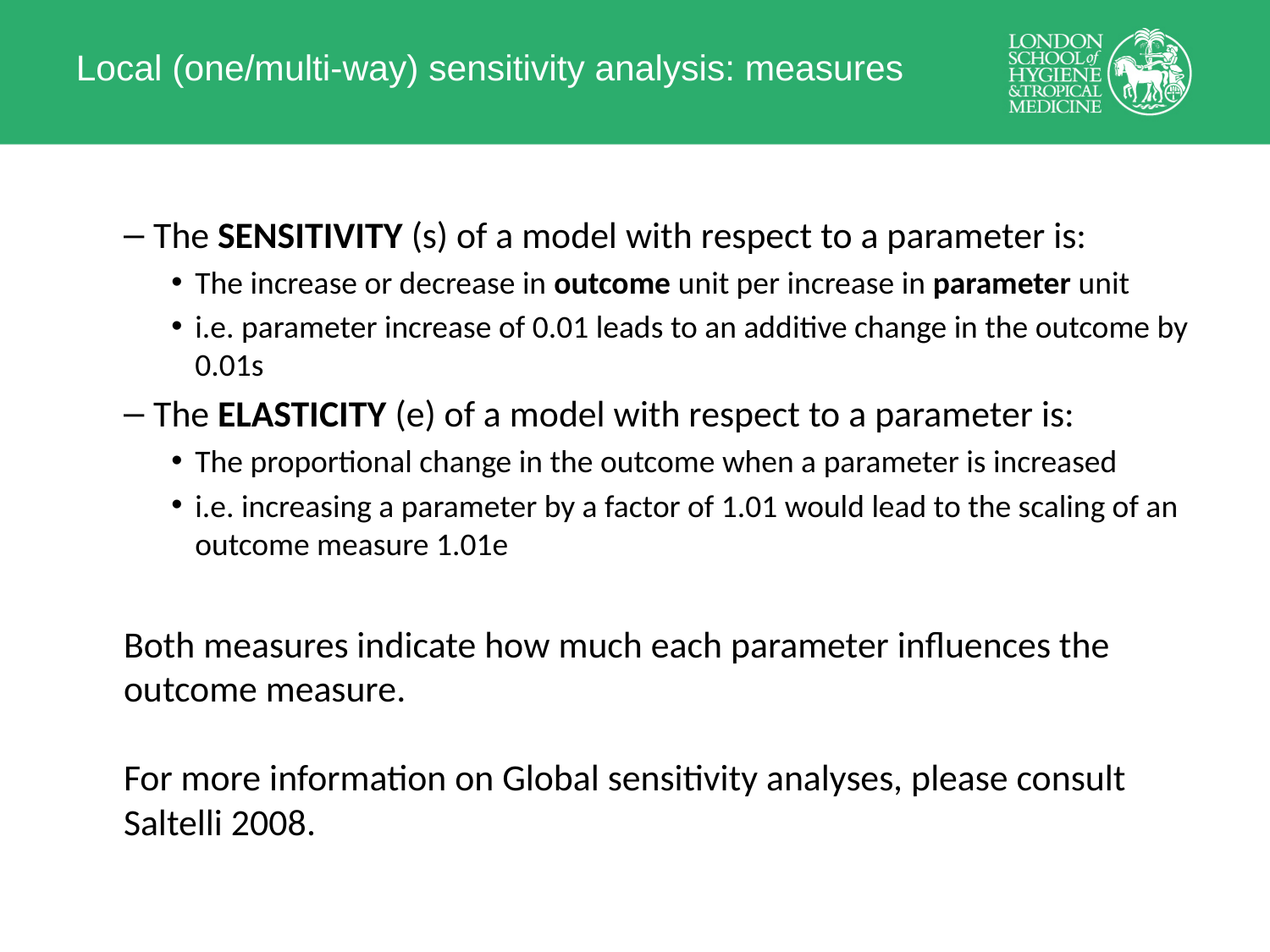

# Local (one/multi-way) sensitivity analysis: measures
The SENSITIVITY (s) of a model with respect to a parameter is:
The increase or decrease in outcome unit per increase in parameter unit
i.e. parameter increase of 0.01 leads to an additive change in the outcome by 0.01s
The ELASTICITY (e) of a model with respect to a parameter is:
The proportional change in the outcome when a parameter is increased
i.e. increasing a parameter by a factor of 1.01 would lead to the scaling of an outcome measure 1.01e

Both measures indicate how much each parameter influences the outcome measure.
For more information on Global sensitivity analyses, please consult Saltelli 2008.